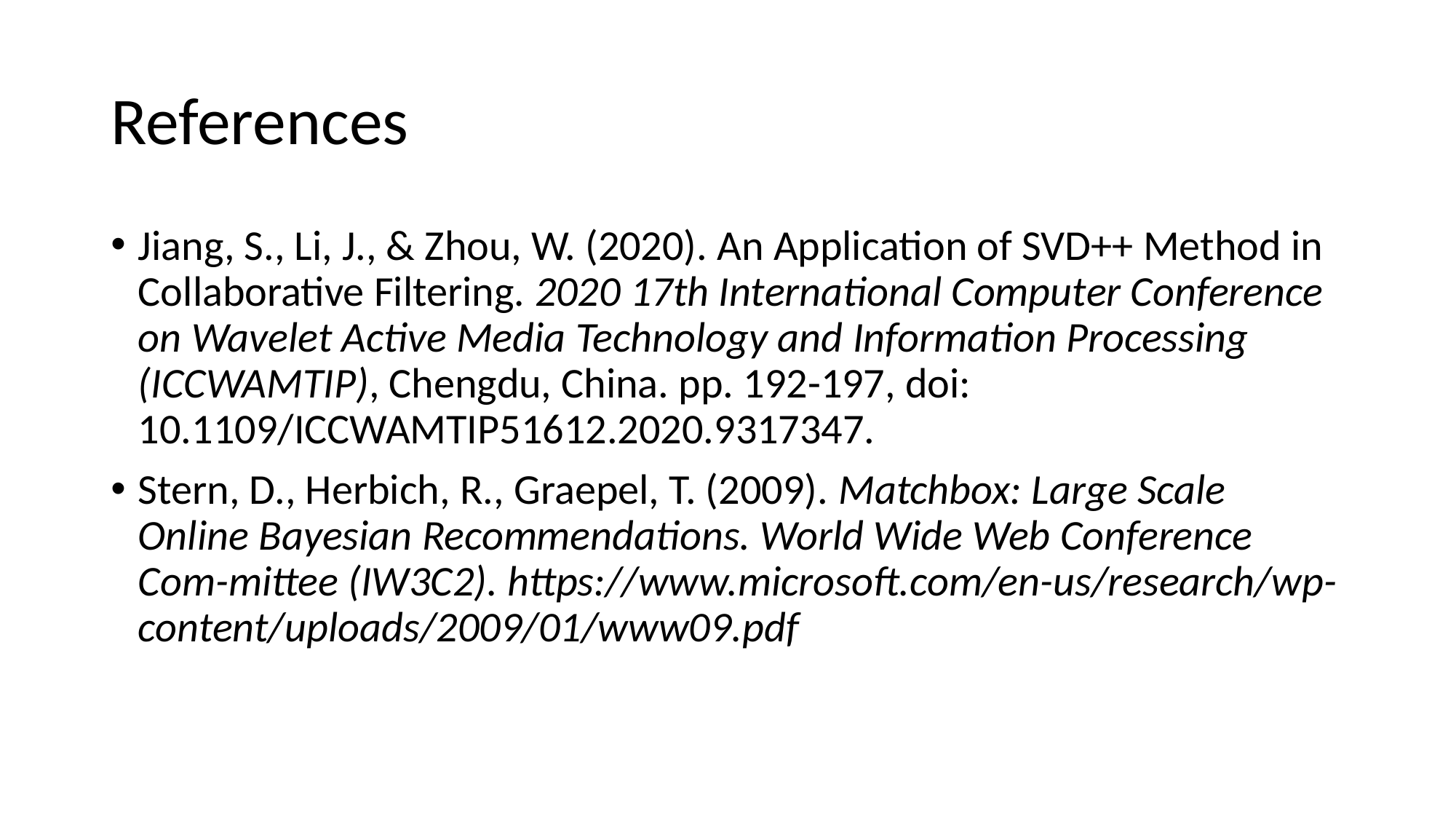

# References
Jiang, S., Li, J., & Zhou, W. (2020). An Application of SVD++ Method in Collaborative Filtering. 2020 17th International Computer Conference on Wavelet Active Media Technology and Information Processing (ICCWAMTIP), Chengdu, China. pp. 192-197, doi: 10.1109/ICCWAMTIP51612.2020.9317347.
Stern, D., Herbich, R., Graepel, T. (2009). Matchbox: Large Scale Online Bayesian Recommendations. World Wide Web Conference Com-mittee (IW3C2). https://www.microsoft.com/en-us/research/wp-content/uploads/2009/01/www09.pdf